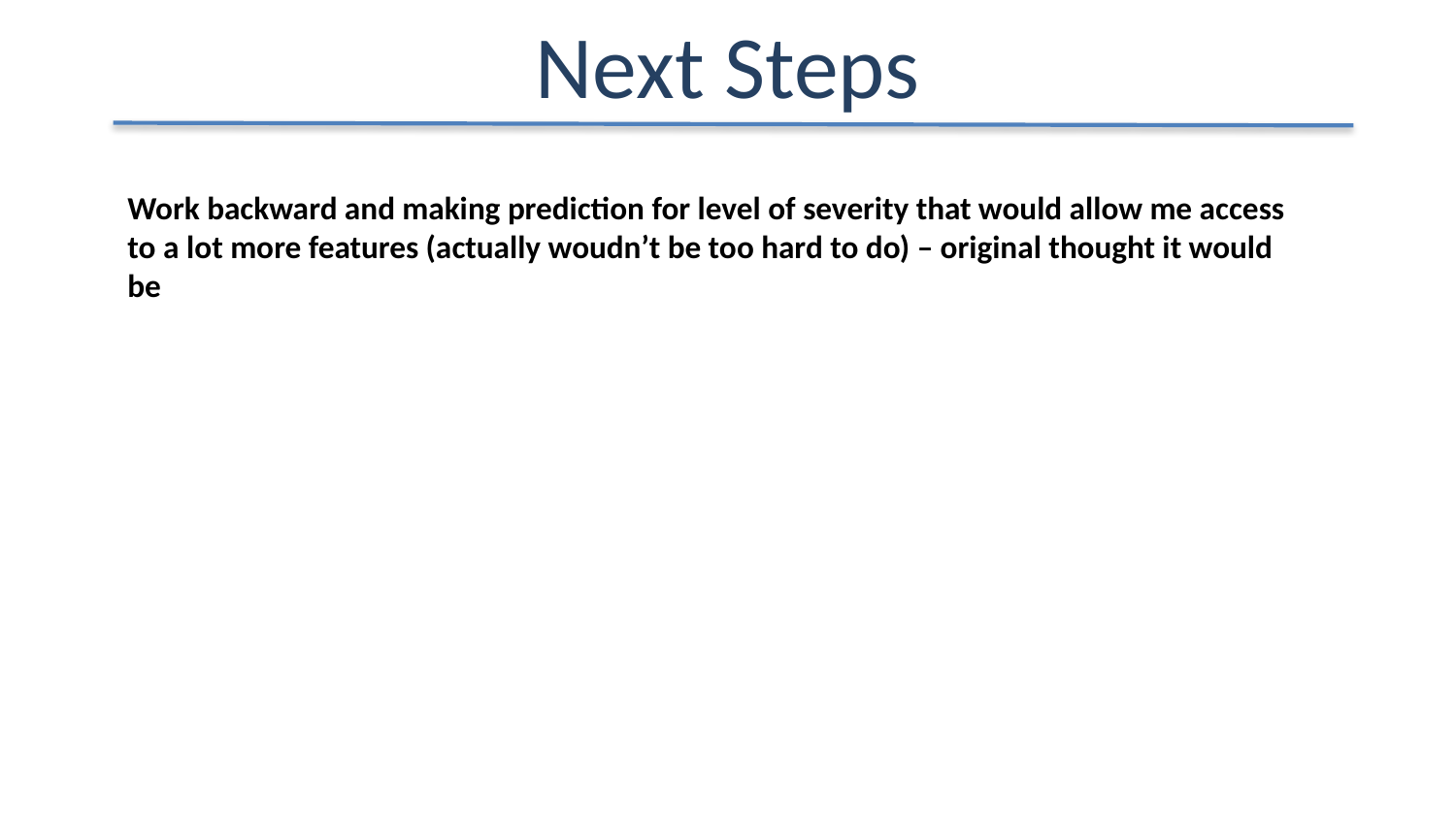

Next Steps
Work backward and making prediction for level of severity that would allow me access to a lot more features (actually woudn’t be too hard to do) – original thought it would be